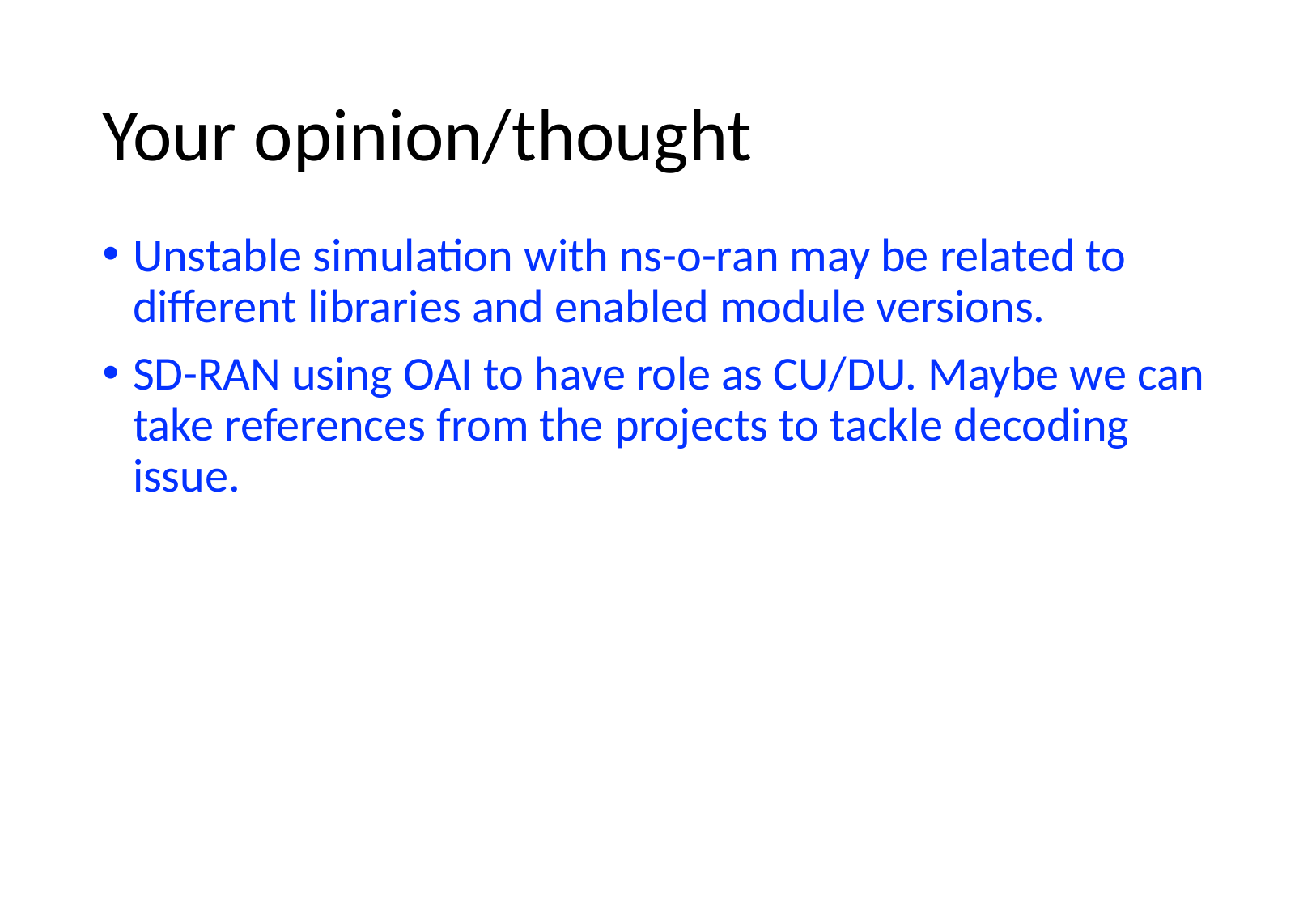

# Your opinion/thought
Unstable simulation with ns-o-ran may be related to different libraries and enabled module versions.
SD-RAN using OAI to have role as CU/DU. Maybe we can take references from the projects to tackle decoding issue.